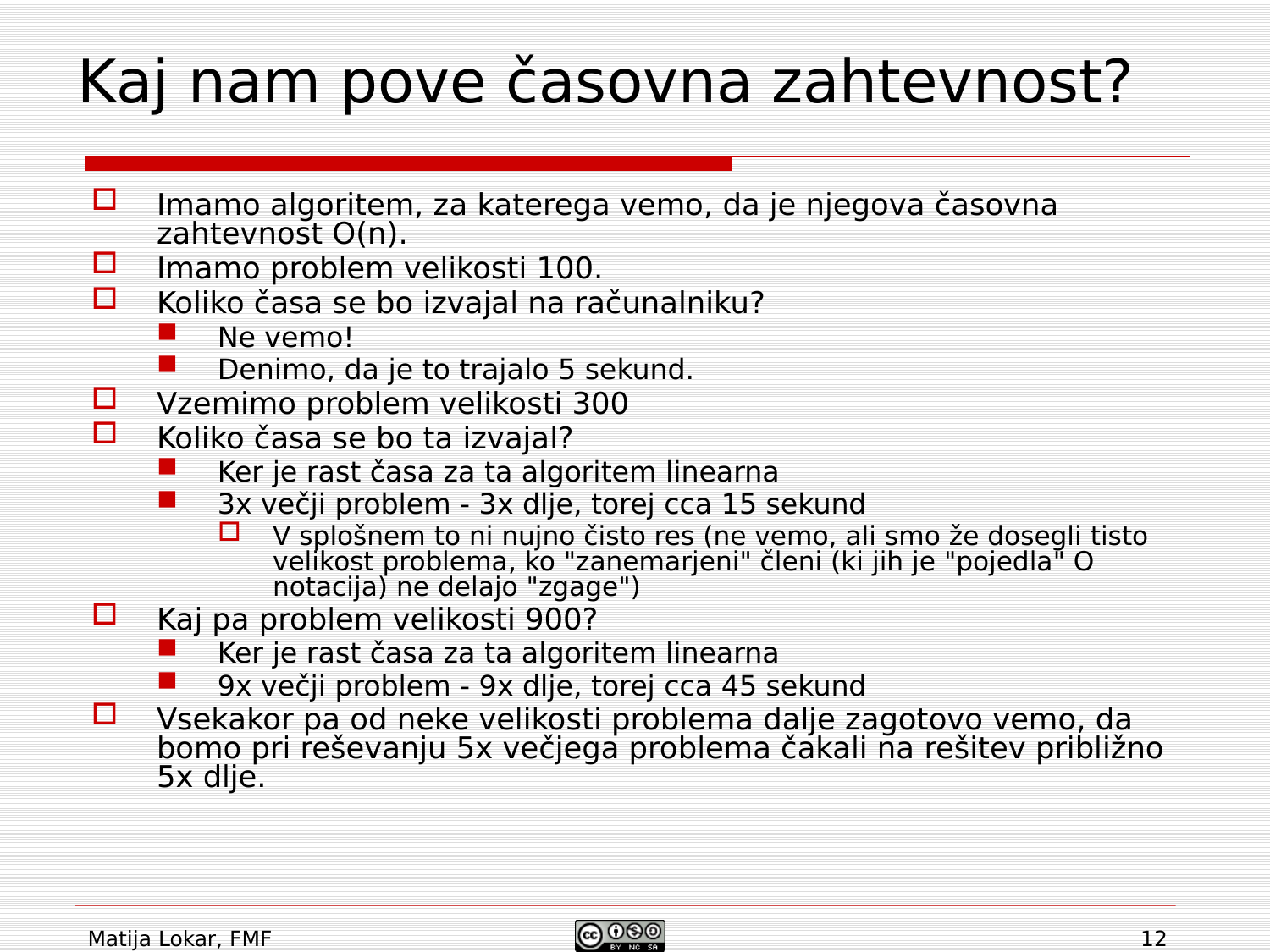

# Kaj nam pove časovna zahtevnost?
Imamo algoritem, za katerega vemo, da je njegova časovna zahtevnost O(n).
Imamo problem velikosti 100.
Koliko časa se bo izvajal na računalniku?
Ne vemo!
Denimo, da je to trajalo 5 sekund.
Vzemimo problem velikosti 300
Koliko časa se bo ta izvajal?
Ker je rast časa za ta algoritem linearna
3x večji problem - 3x dlje, torej cca 15 sekund
V splošnem to ni nujno čisto res (ne vemo, ali smo že dosegli tisto velikost problema, ko "zanemarjeni" členi (ki jih je "pojedla" O notacija) ne delajo "zgage")
Kaj pa problem velikosti 900?
Ker je rast časa za ta algoritem linearna
9x večji problem - 9x dlje, torej cca 45 sekund
Vsekakor pa od neke velikosti problema dalje zagotovo vemo, da bomo pri reševanju 5x večjega problema čakali na rešitev približno 5x dlje.
Matija Lokar, FMF
12